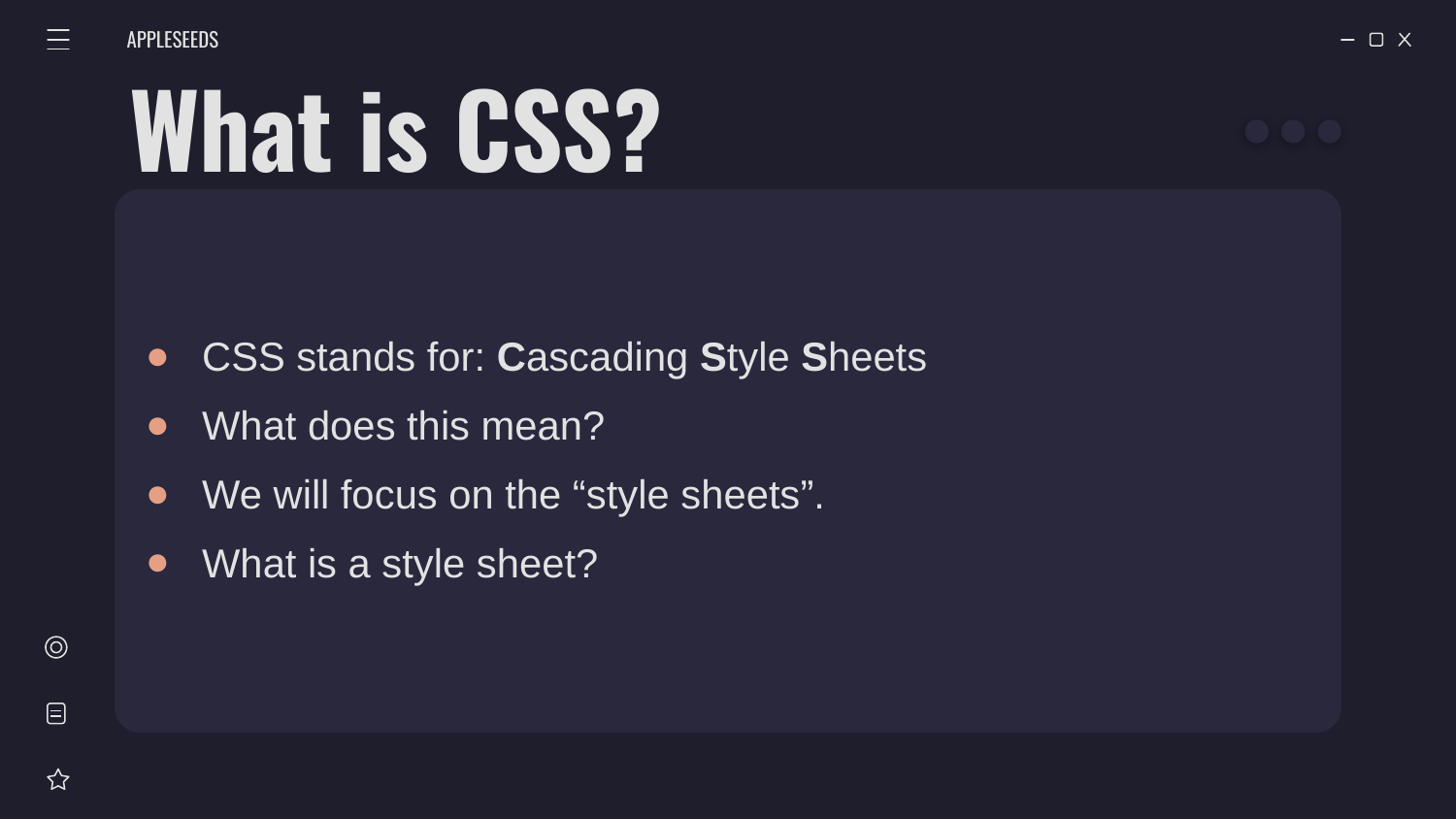

APPLESEEDS

# What is CSS?

CSS stands for: Cascading Style Sheets
What does this mean?
We will focus on the “style sheets”.
What is a style sheet?